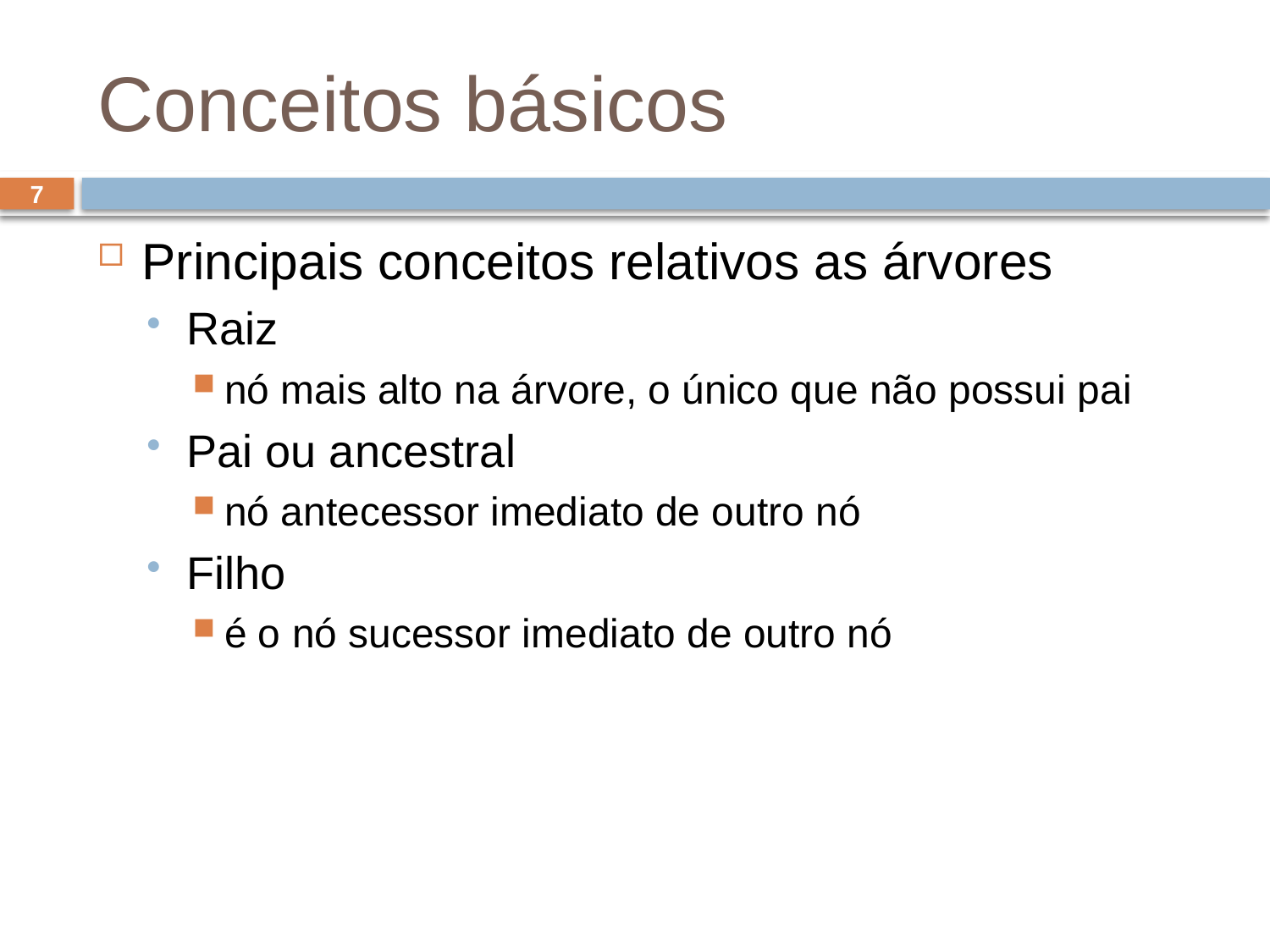

# Conceitos básicos
7
Principais conceitos relativos as árvores
Raiz
nó mais alto na árvore, o único que não possui pai
Pai ou ancestral
nó antecessor imediato de outro nó
Filho
é o nó sucessor imediato de outro nó